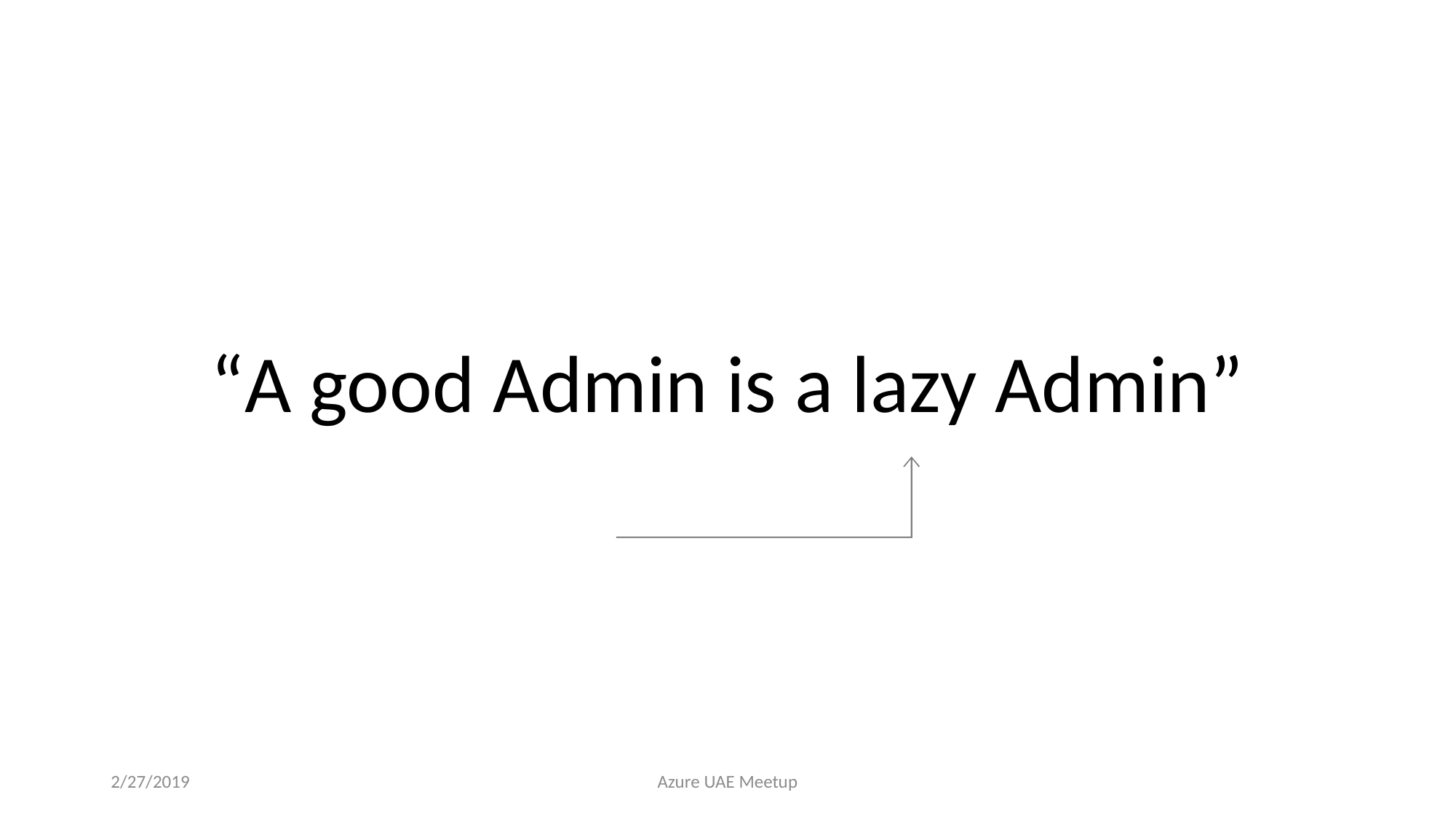

“A good Admin is a lazy Admin”

2/27/2019
Azure UAE Meetup